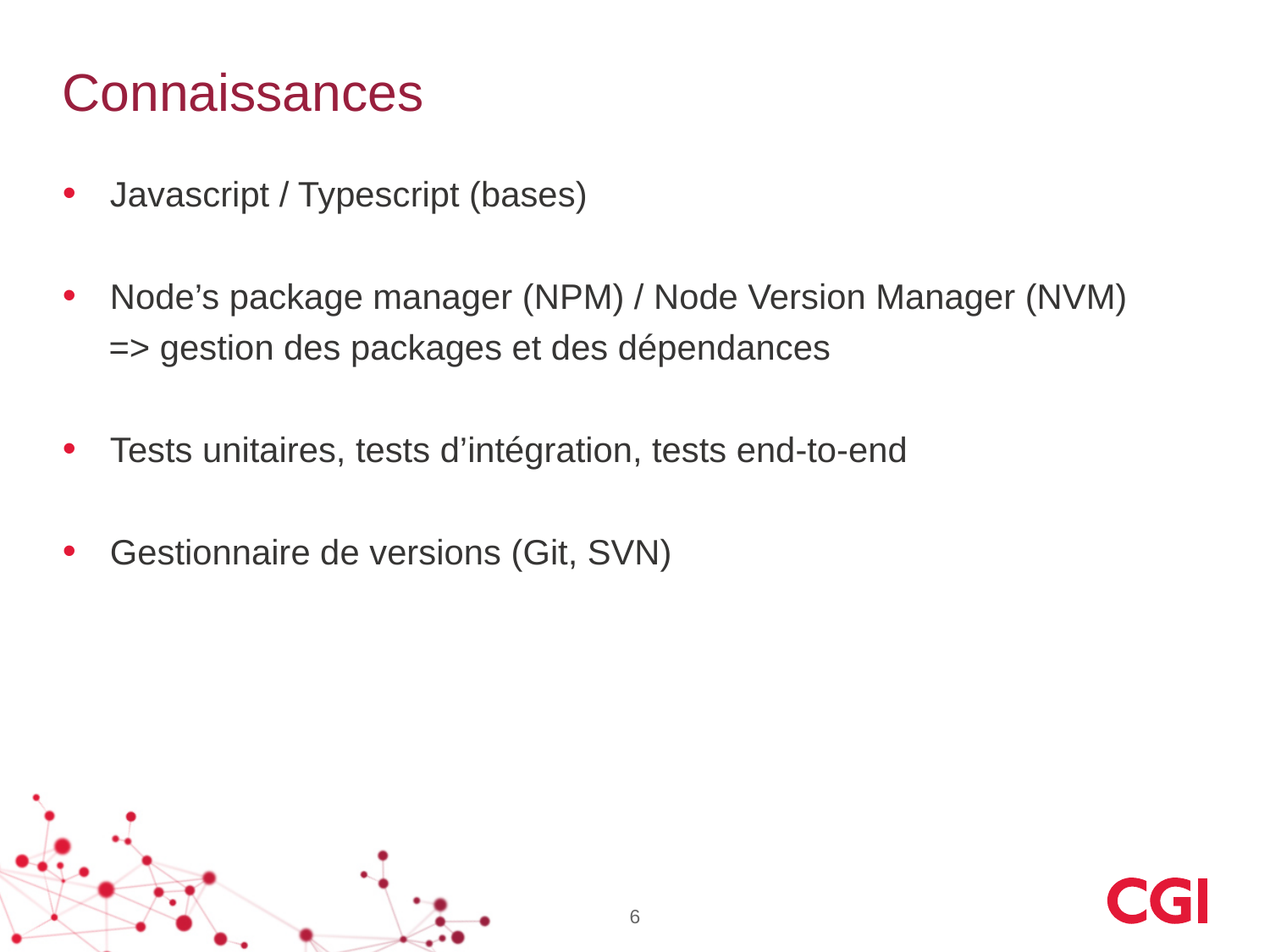

# Connaissances
Javascript / Typescript (bases)

Node’s package manager (NPM) / Node Version Manager (NVM)
 => gestion des packages et des dépendances

Tests unitaires, tests d’intégration, tests end-to-end

Gestionnaire de versions (Git, SVN)
6